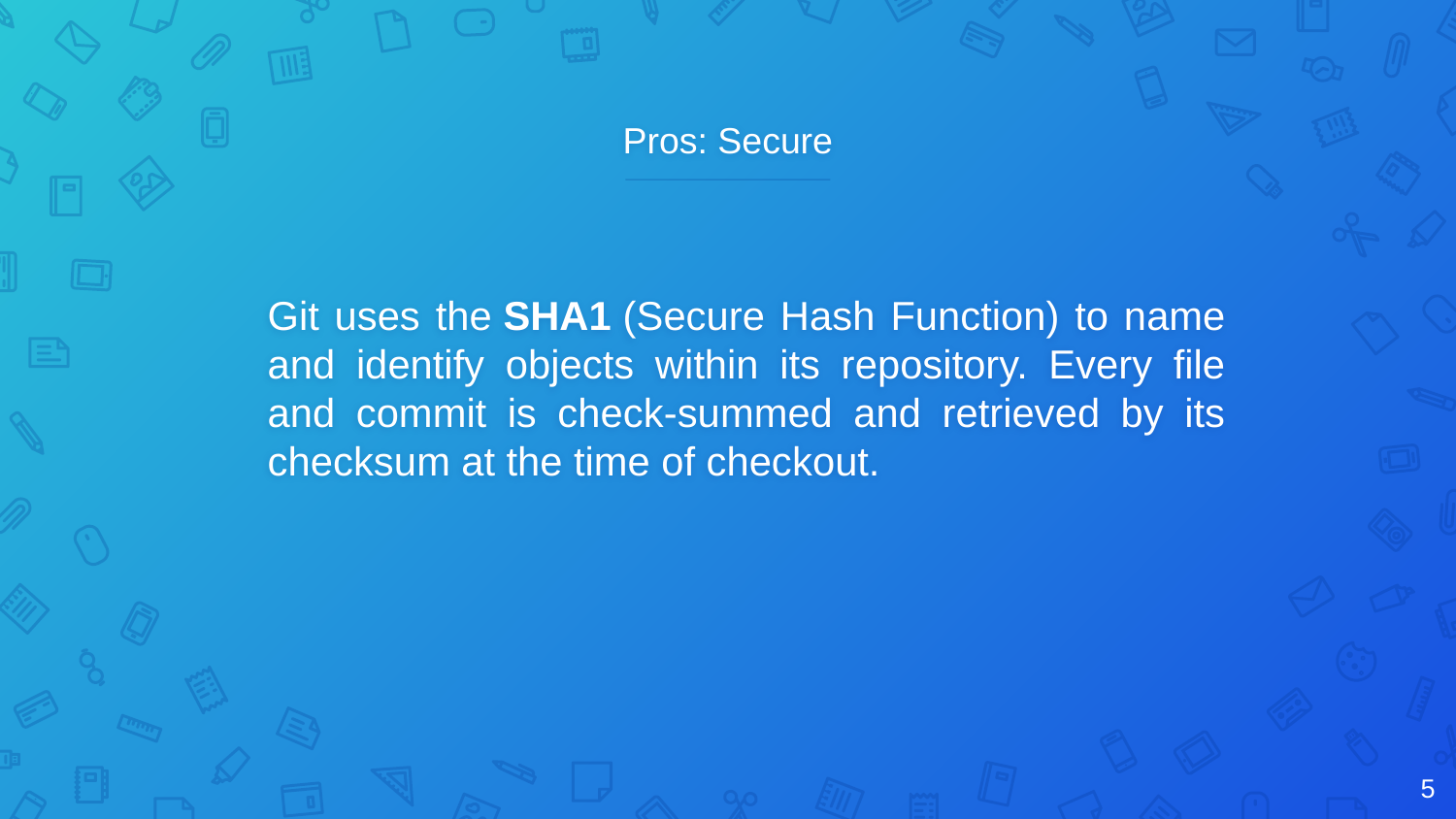

# Pros: Secure
Git uses the SHA1 (Secure Hash Function) to name and identify objects within its repository. Every file and commit is check-summed and retrieved by its checksum at the time of checkout.
5